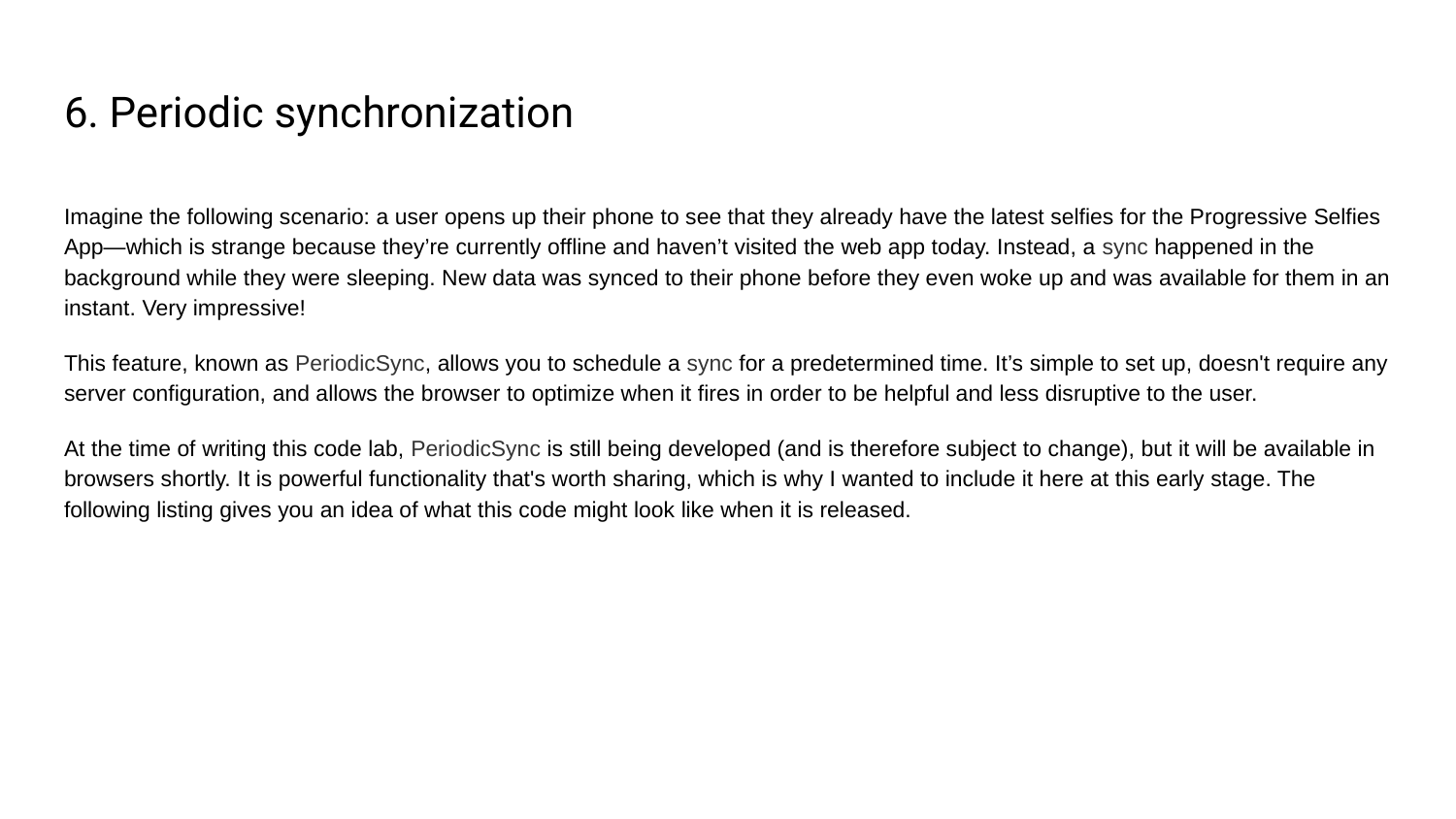

# 6. Periodic synchronization

Imagine the following scenario: a user opens up their phone to see that they already have the latest selfies for the Progressive Selfies App—which is strange because they’re currently offline and haven’t visited the web app today. Instead, a sync happened in the background while they were sleeping. New data was synced to their phone before they even woke up and was available for them in an instant. Very impressive!
This feature, known as PeriodicSync, allows you to schedule a sync for a predetermined time. It’s simple to set up, doesn't require any server configuration, and allows the browser to optimize when it fires in order to be helpful and less disruptive to the user.
At the time of writing this code lab, PeriodicSync is still being developed (and is therefore subject to change), but it will be available in browsers shortly. It is powerful functionality that's worth sharing, which is why I wanted to include it here at this early stage. The following listing gives you an idea of what this code might look like when it is released.